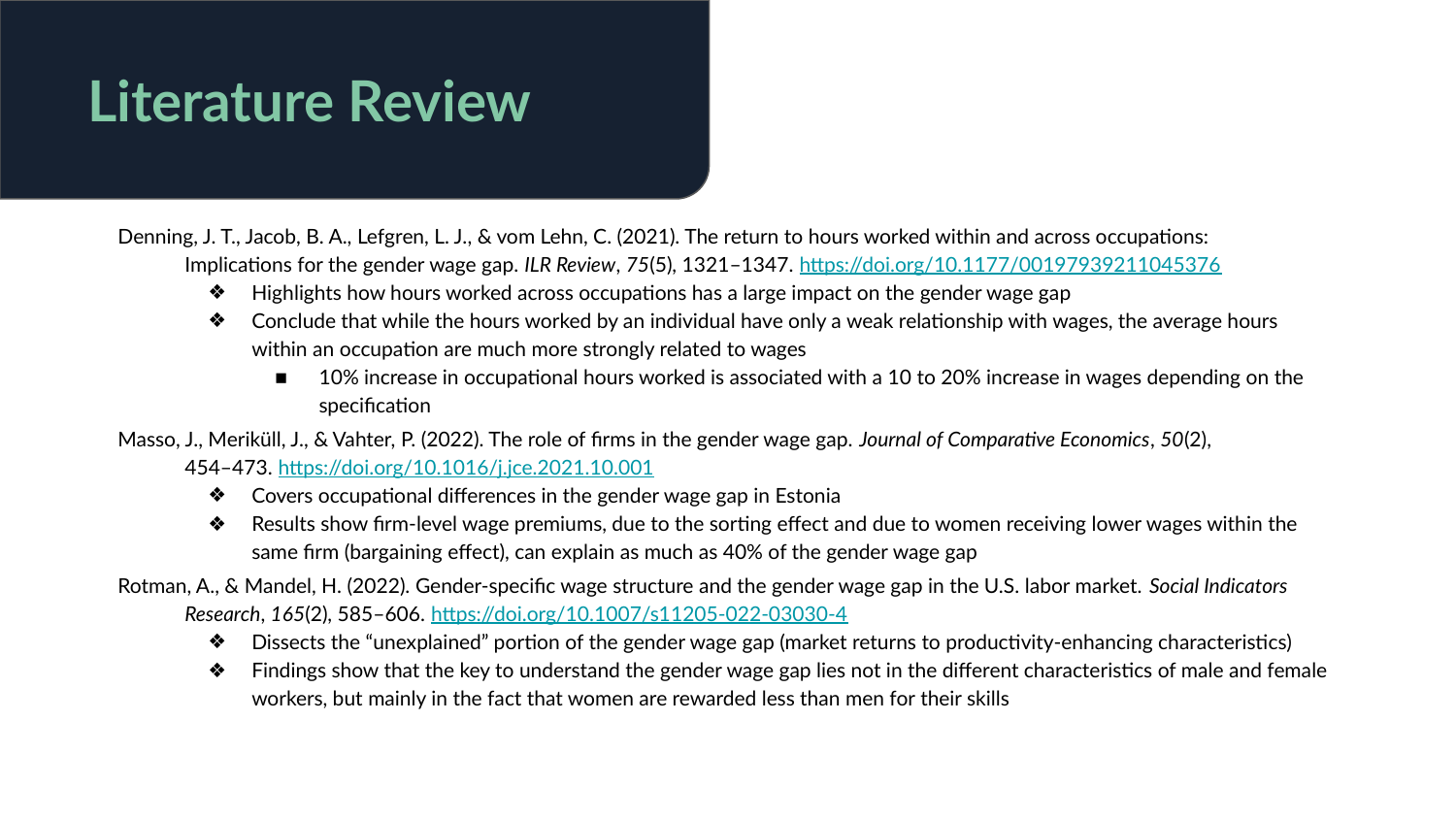

# Literature Review
Denning, J. T., Jacob, B. A., Lefgren, L. J., & vom Lehn, C. (2021). The return to hours worked within and across occupations:
Implications for the gender wage gap. ILR Review, 75(5), 1321–1347. https://doi.org/10.1177/00197939211045376
Highlights how hours worked across occupations has a large impact on the gender wage gap
Conclude that while the hours worked by an individual have only a weak relationship with wages, the average hours within an occupation are much more strongly related to wages
10% increase in occupational hours worked is associated with a 10 to 20% increase in wages depending on the specification
Masso, J., Meriküll, J., & Vahter, P. (2022). The role of firms in the gender wage gap. Journal of Comparative Economics, 50(2),
454–473. https://doi.org/10.1016/j.jce.2021.10.001
Covers occupational differences in the gender wage gap in Estonia
Results show firm-level wage premiums, due to the sorting effect and due to women receiving lower wages within the same firm (bargaining effect), can explain as much as 40% of the gender wage gap
Rotman, A., & Mandel, H. (2022). Gender-specific wage structure and the gender wage gap in the U.S. labor market. Social Indicators
Research, 165(2), 585–606. https://doi.org/10.1007/s11205-022-03030-4
Dissects the “unexplained” portion of the gender wage gap (market returns to productivity-enhancing characteristics)
Findings show that the key to understand the gender wage gap lies not in the different characteristics of male and female workers, but mainly in the fact that women are rewarded less than men for their skills